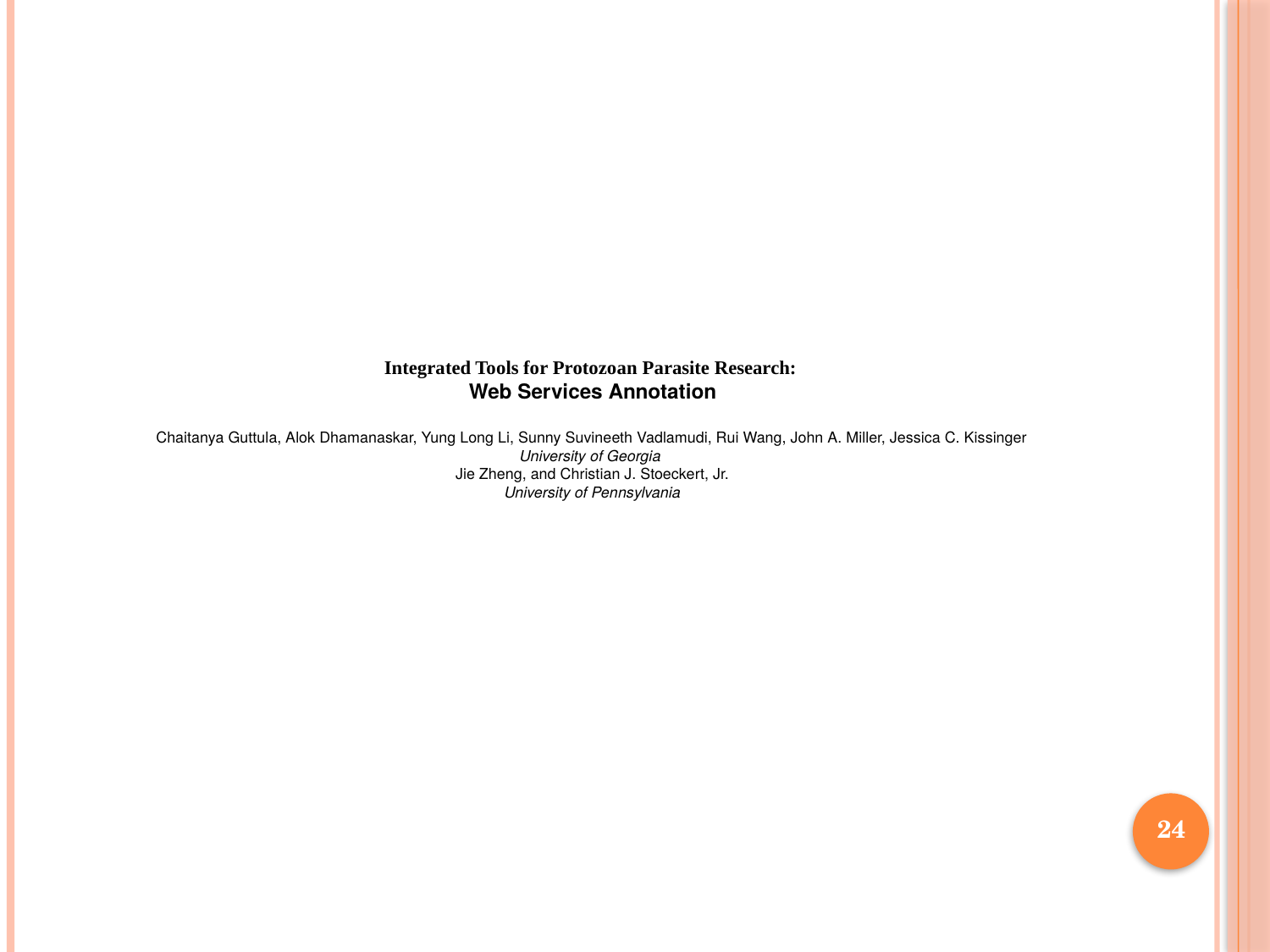

# Integrated Tools for Protozoan Parasite Research: Web Services Annotation Chaitanya Guttula, Alok Dhamanaskar, Yung Long Li, Sunny Suvineeth Vadlamudi, Rui Wang, John A. Miller, Jessica C. Kissinger University of Georgia Jie Zheng, and Christian J. Stoeckert, Jr. University of Pennsylvania
24